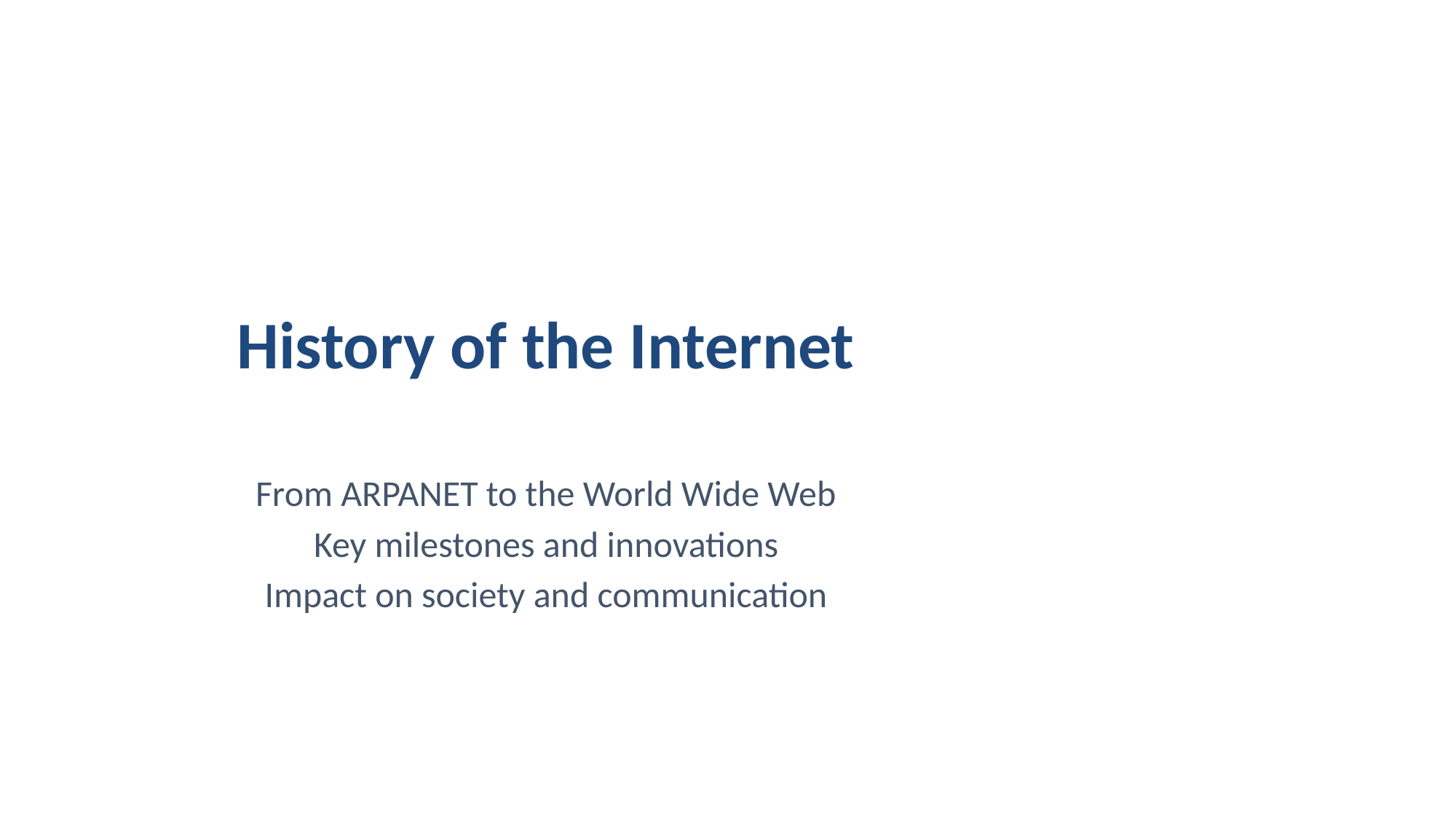

# History of the Internet
From ARPANET to the World Wide Web
Key milestones and innovations
Impact on society and communication